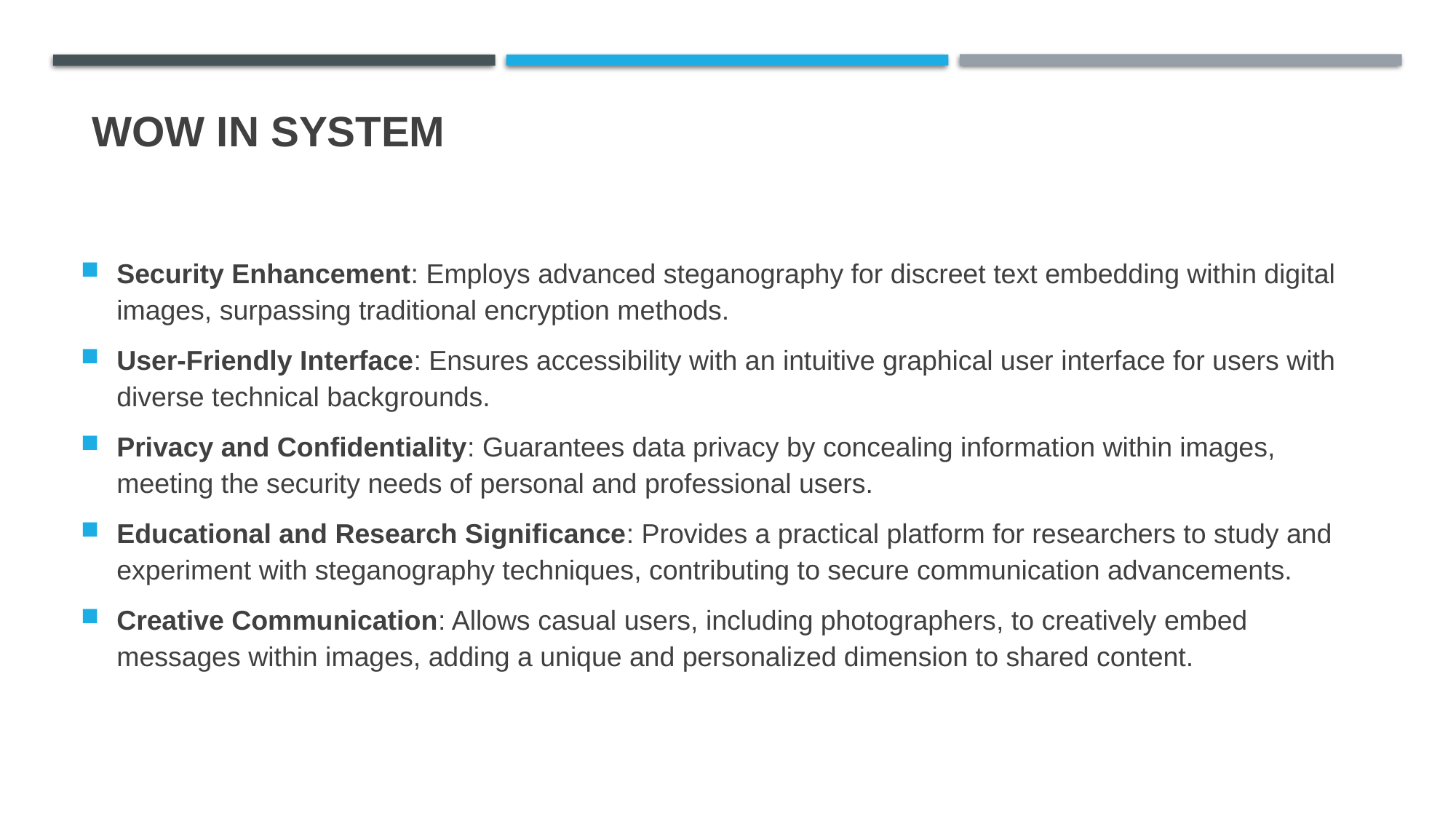

# WOW IN SYSTEM
Security Enhancement: Employs advanced steganography for discreet text embedding within digital images, surpassing traditional encryption methods.
User-Friendly Interface: Ensures accessibility with an intuitive graphical user interface for users with diverse technical backgrounds.
Privacy and Confidentiality: Guarantees data privacy by concealing information within images, meeting the security needs of personal and professional users.
Educational and Research Significance: Provides a practical platform for researchers to study and experiment with steganography techniques, contributing to secure communication advancements.
Creative Communication: Allows casual users, including photographers, to creatively embed messages within images, adding a unique and personalized dimension to shared content.